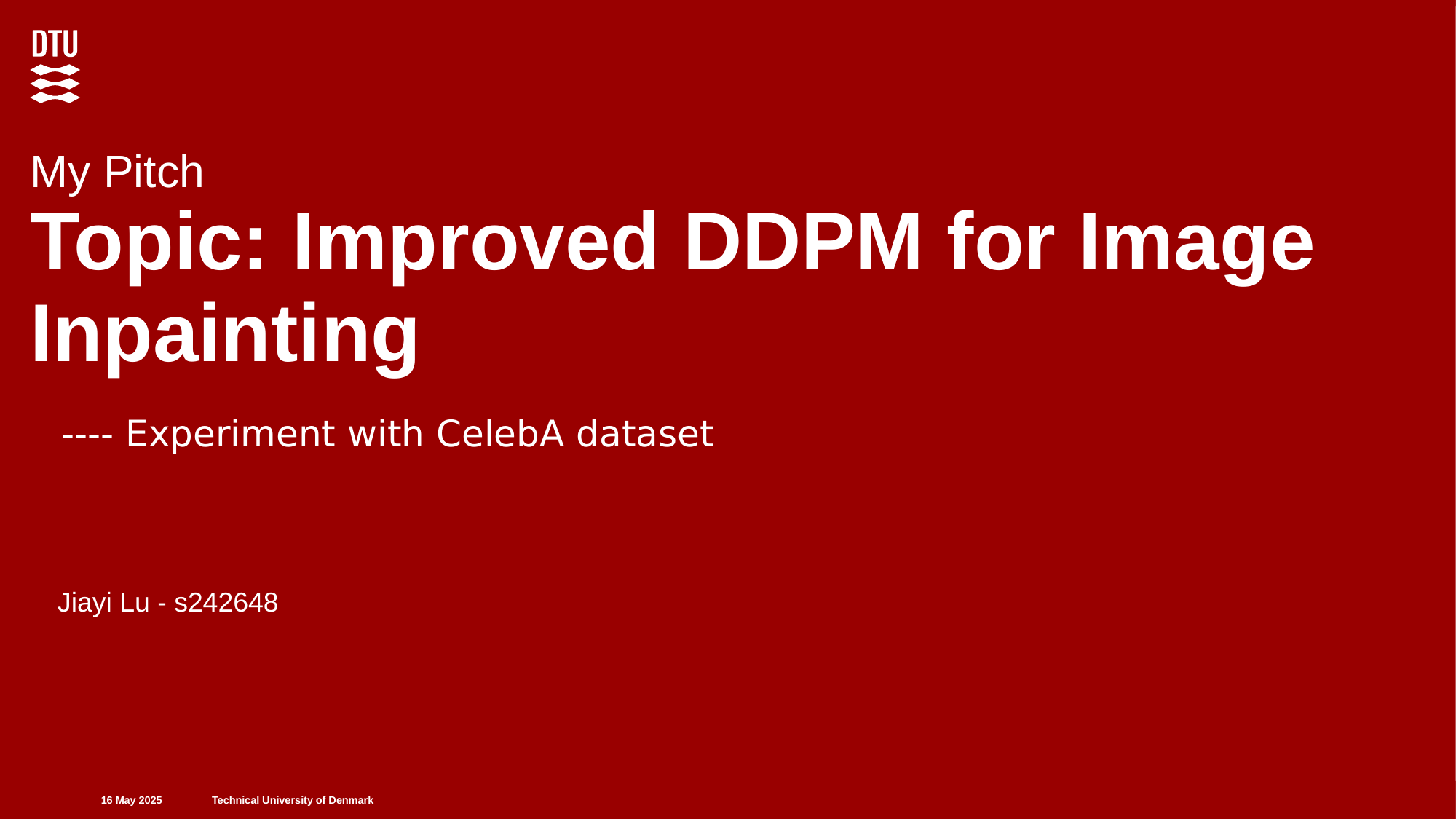

My Pitch
# Topic: Improved DDPM for Image Inpainting
 ---- Experiment with CelebA dataset

 Jiayi Lu - s242648

16 May 2025
2